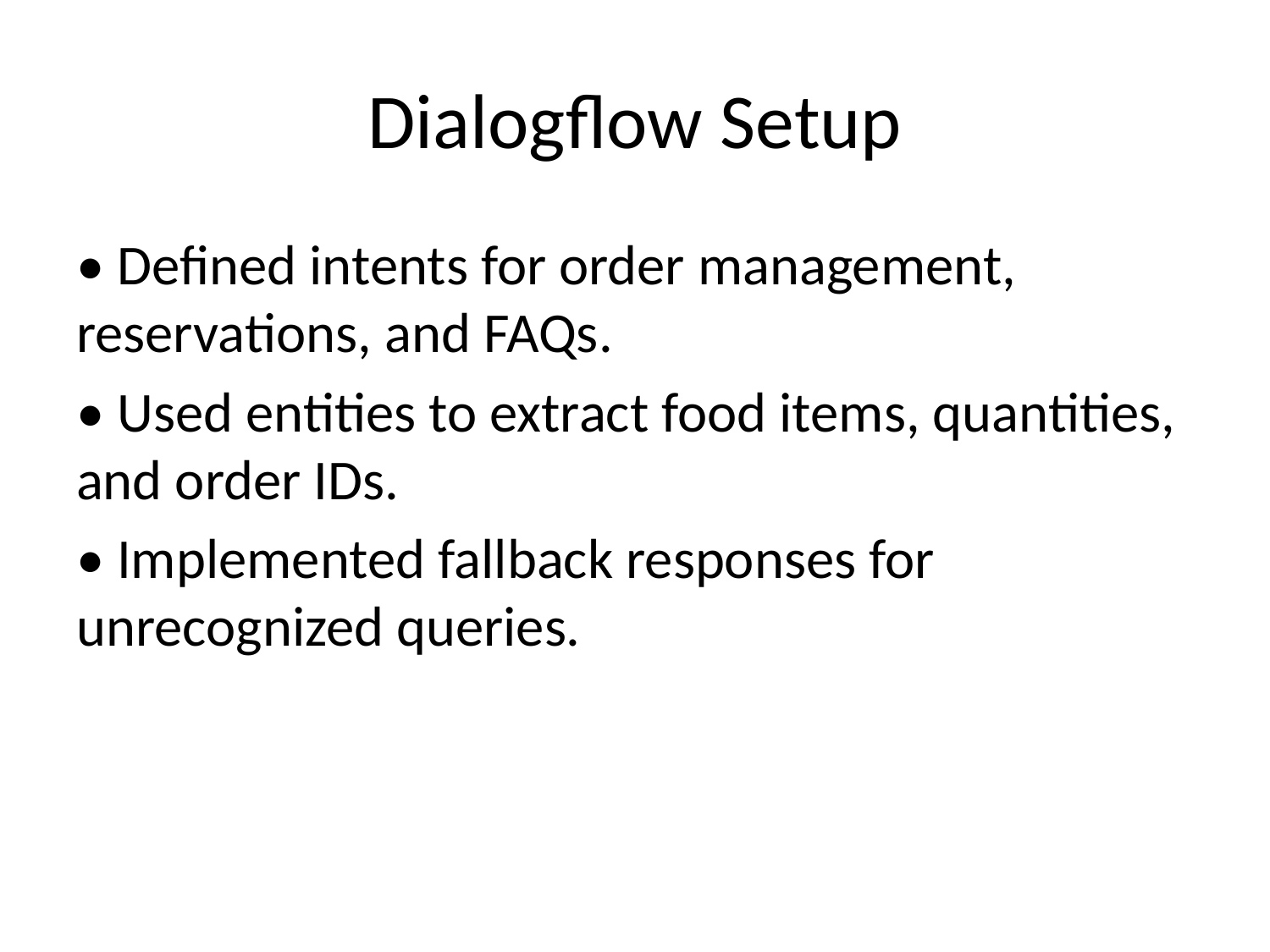

# Dialogflow Setup
• Defined intents for order management, reservations, and FAQs.
• Used entities to extract food items, quantities, and order IDs.
• Implemented fallback responses for unrecognized queries.